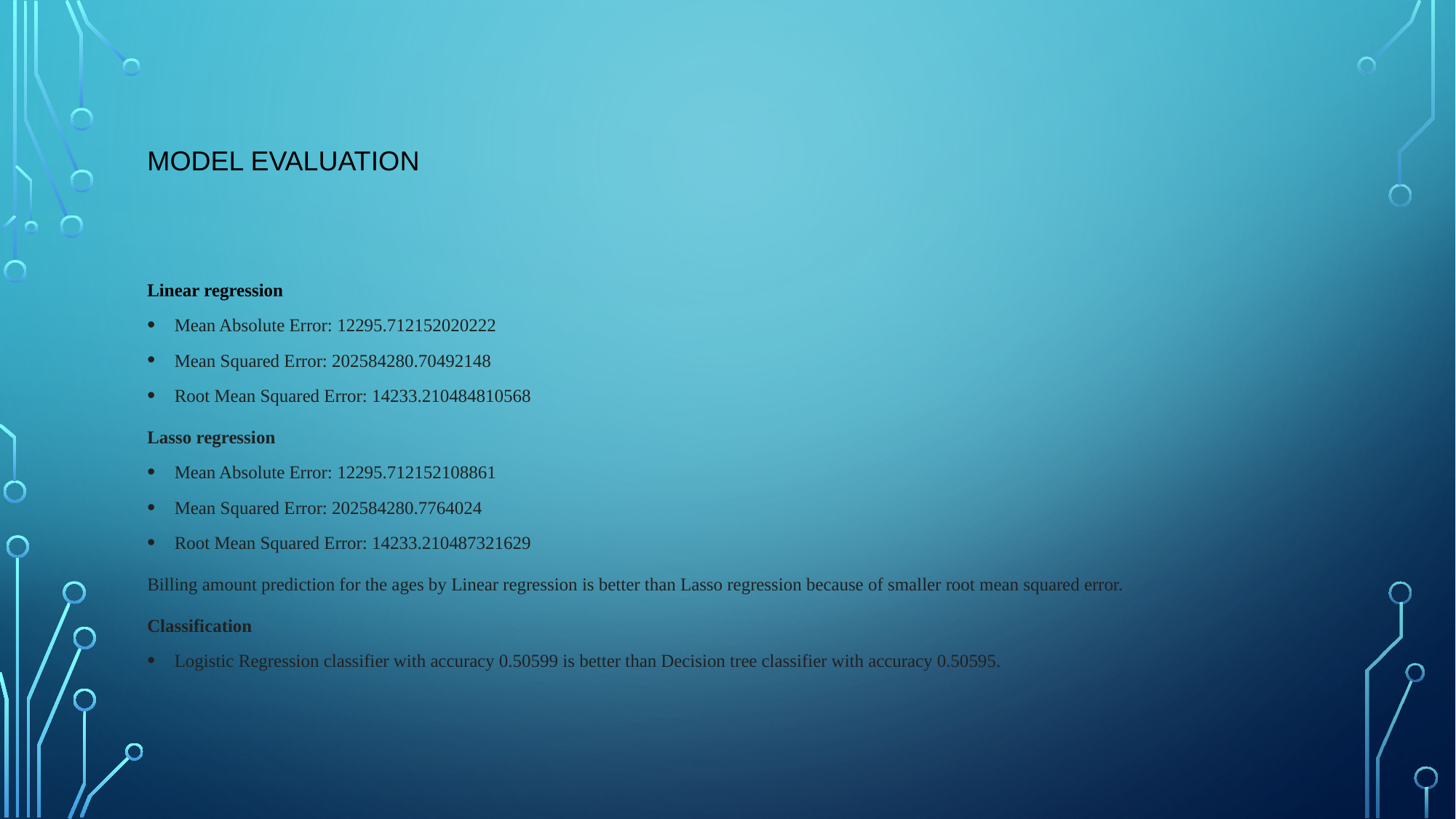

# Model evaluation
Linear regression
Mean Absolute Error: 12295.712152020222
Mean Squared Error: 202584280.70492148
Root Mean Squared Error: 14233.210484810568
Lasso regression
Mean Absolute Error: 12295.712152108861
Mean Squared Error: 202584280.7764024
Root Mean Squared Error: 14233.210487321629
Billing amount prediction for the ages by Linear regression is better than Lasso regression because of smaller root mean squared error.
Classification
Logistic Regression classifier with accuracy 0.50599 is better than Decision tree classifier with accuracy 0.50595.